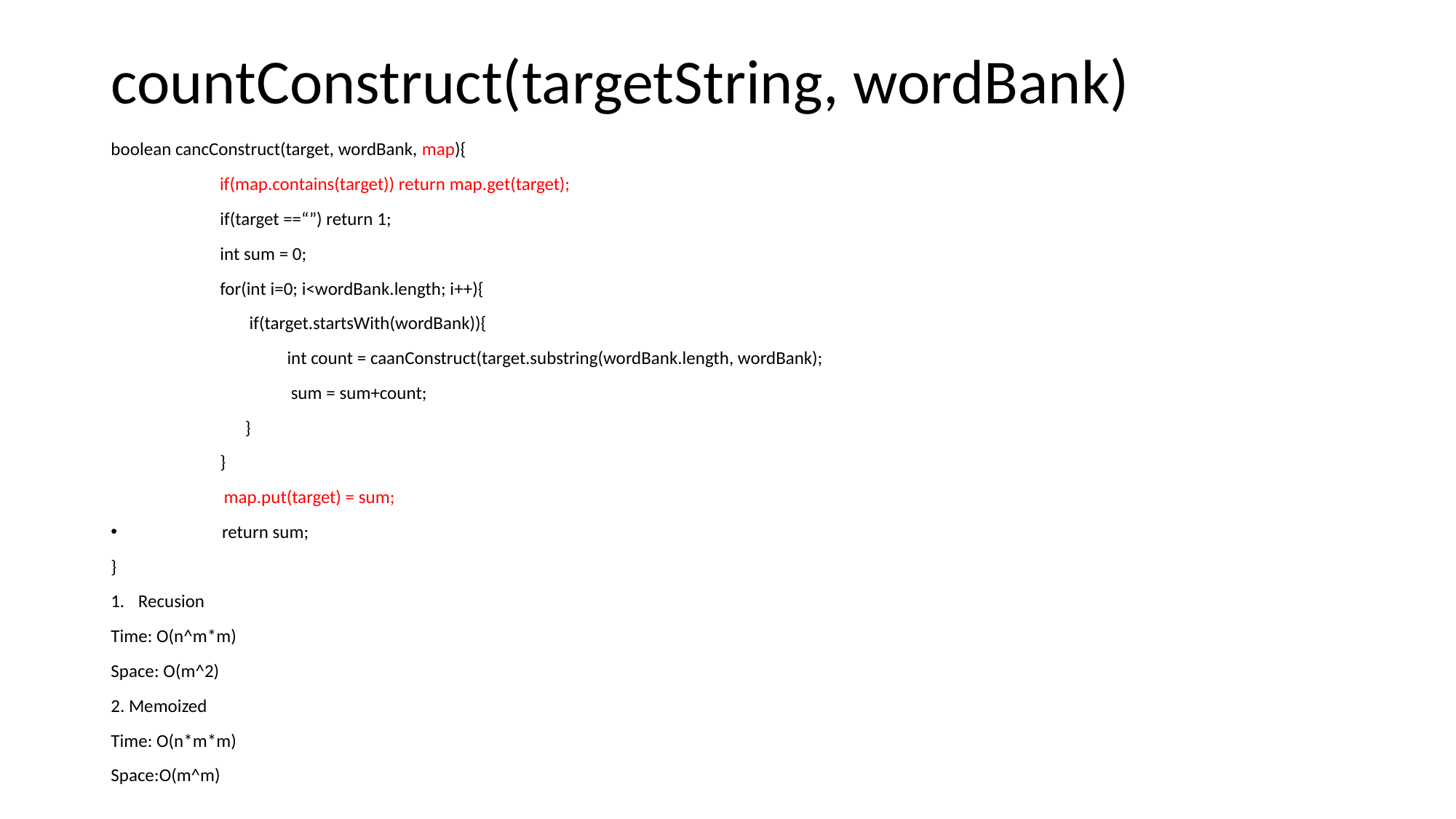

# countConstruct(targetString, wordBank)
boolean cancConstruct(target, wordBank, map){
                          if(map.contains(target)) return map.get(target);
	if(target ==“”) return 1;
	int sum = 0;
	for(int i=0; i<wordBank.length; i++){
	       if(target.startsWith(wordBank)){
	                int count = caanConstruct(target.substring(wordBank.length, wordBank);
                                           sum = sum+count;
	      }
	}
                           map.put(target) = sum;
                    return sum;
}
Recusion
Time: O(n^m*m)
Space: O(m^2)
2. Memoized
Time: O(n*m*m)
Space:O(m^m)